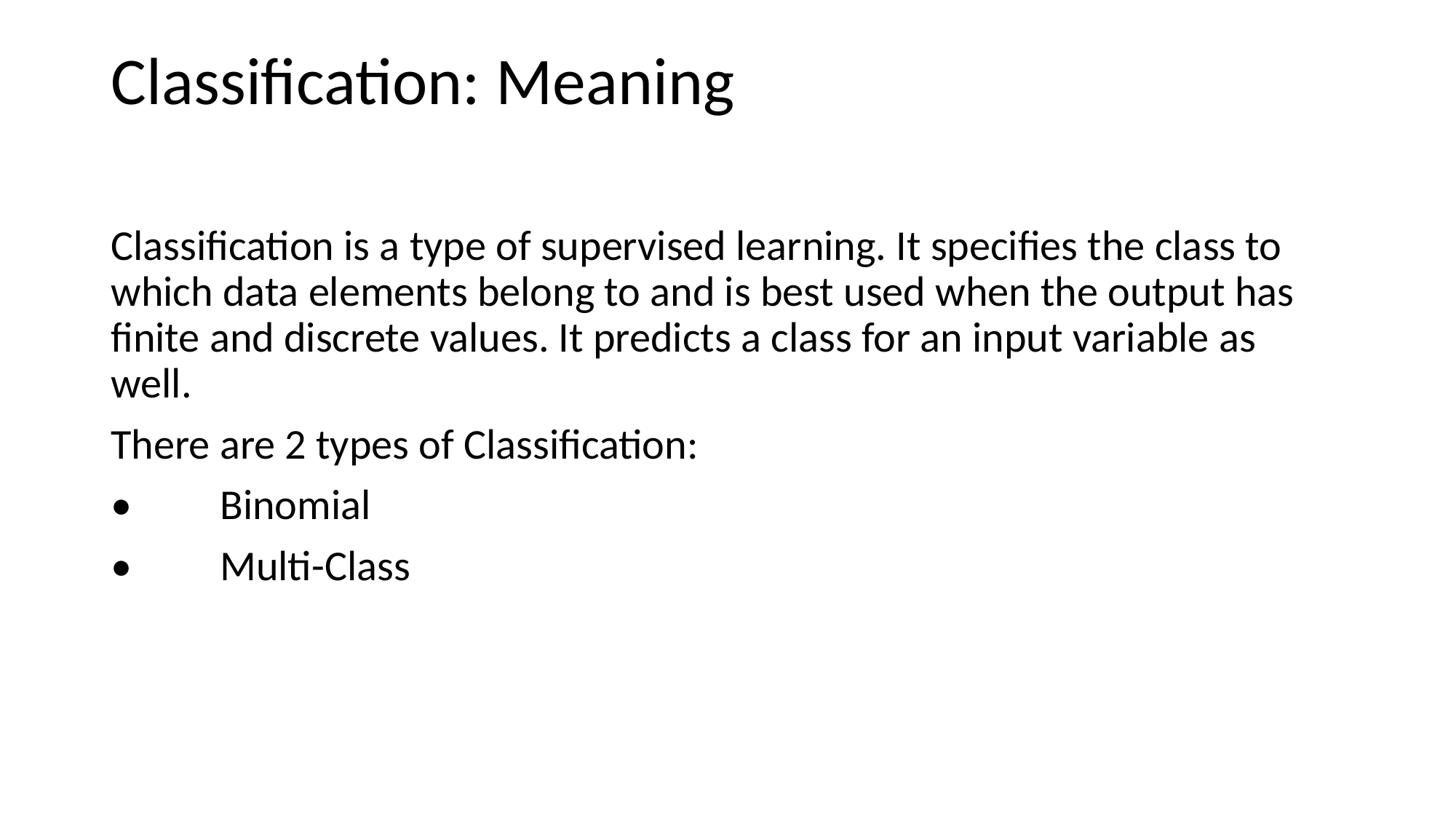

# Classification: Meaning
Classification is a type of supervised learning. It specifies the class to which data elements belong to and is best used when the output has finite and discrete values. It predicts a class for an input variable as well.
There are 2 types of Classification:
•	Binomial
•	Multi-Class